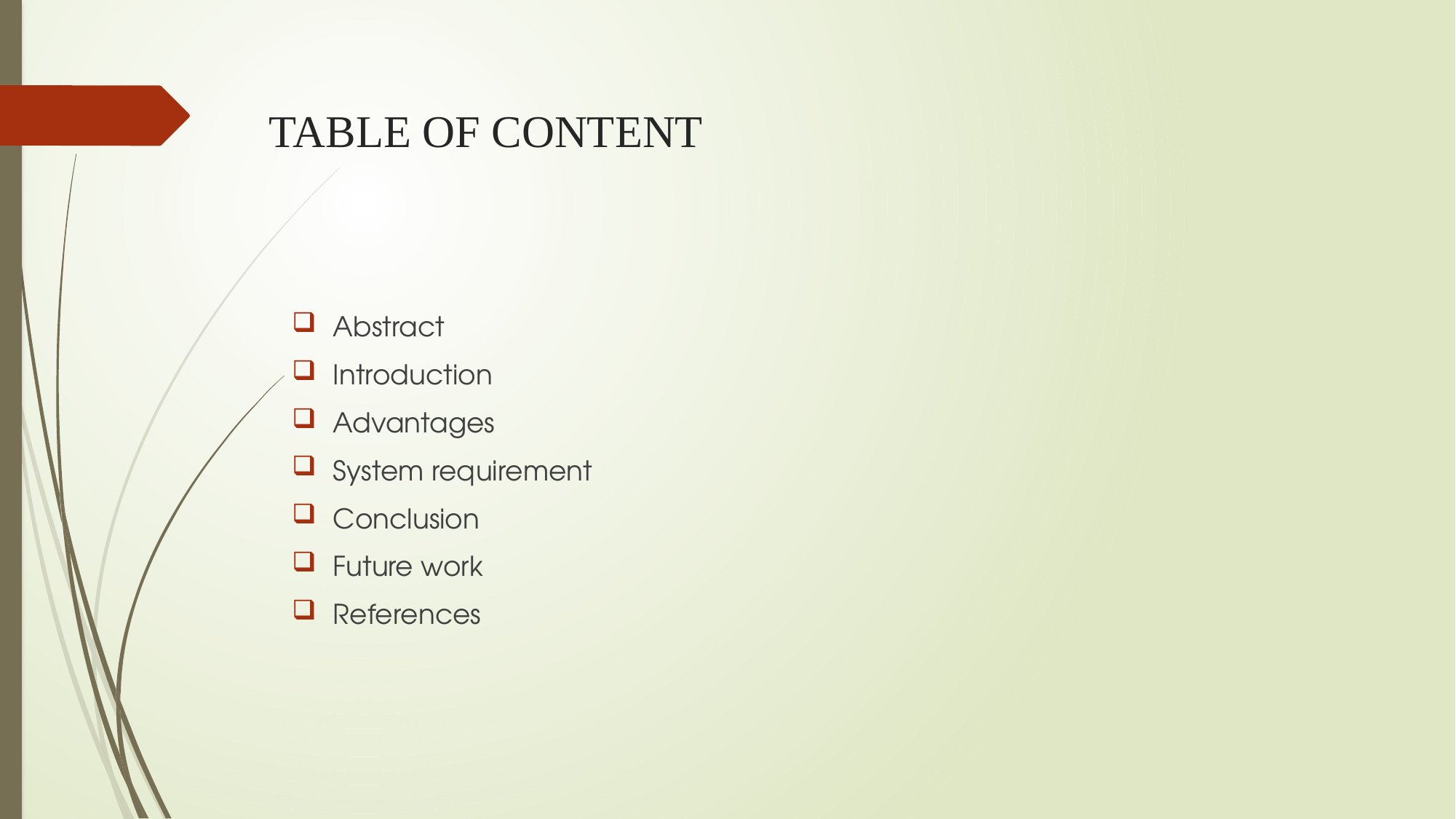

# TABLE OF CONTENT

Abstract
Introduction
Advantages
System requirement
Conclusion
Future work
References